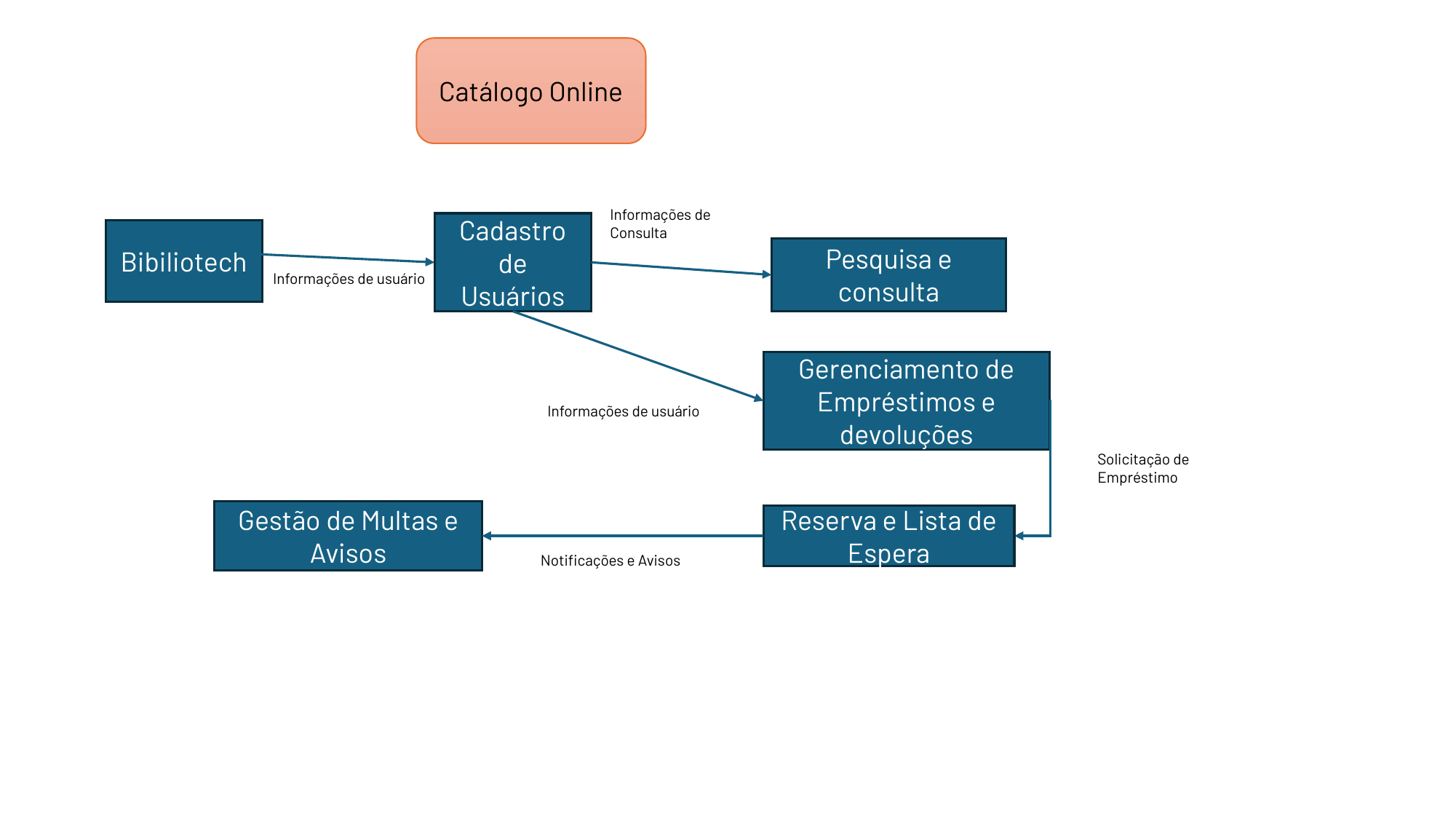

Catálogo Online
Informações de Consulta
Cadastro de Usuários
Bibiliotech
Pesquisa e consulta
Informações de usuário
Gerenciamento de Empréstimos e devoluções
Informações de usuário
Solicitação de Empréstimo
Gestão de Multas e Avisos
Reserva e Lista de Espera
Notificações e Avisos